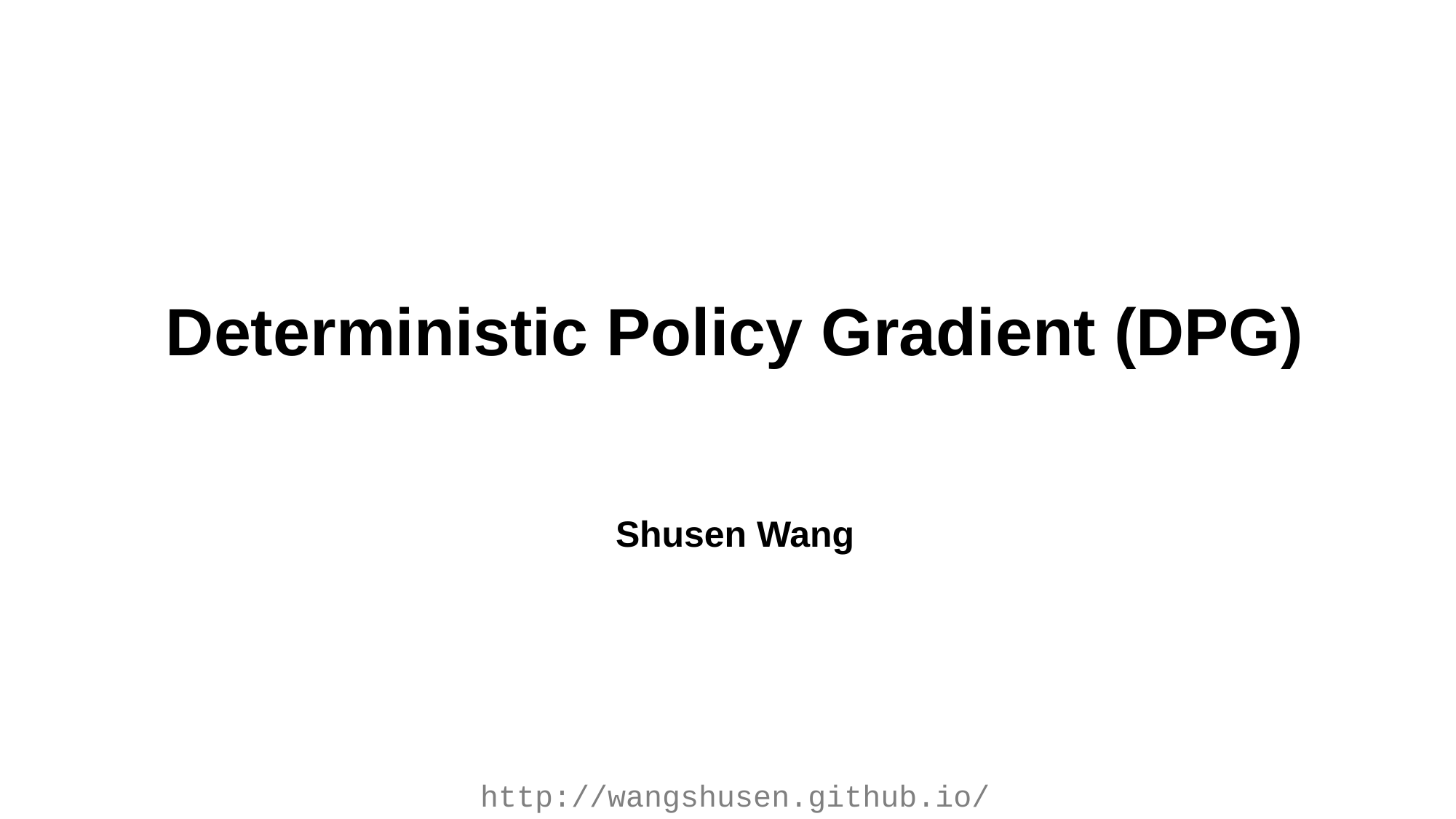

# Deterministic Policy Gradient (DPG)
Shusen Wang
http://wangshusen.github.io/